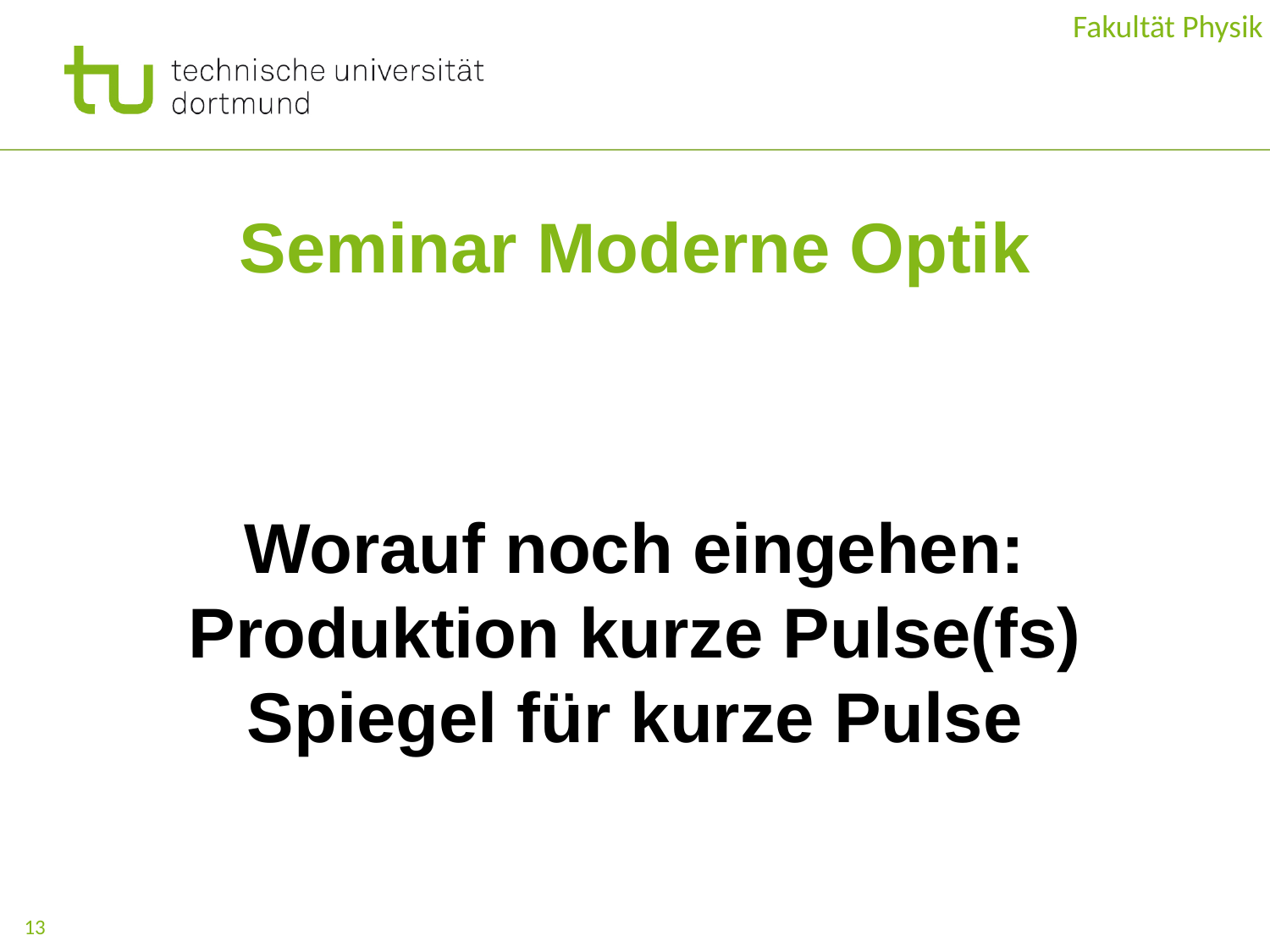

Fakultät Physik
# Seminar Moderne Optik

Worauf noch eingehen:
Produktion kurze Pulse(fs)
Spiegel für kurze Pulse

13